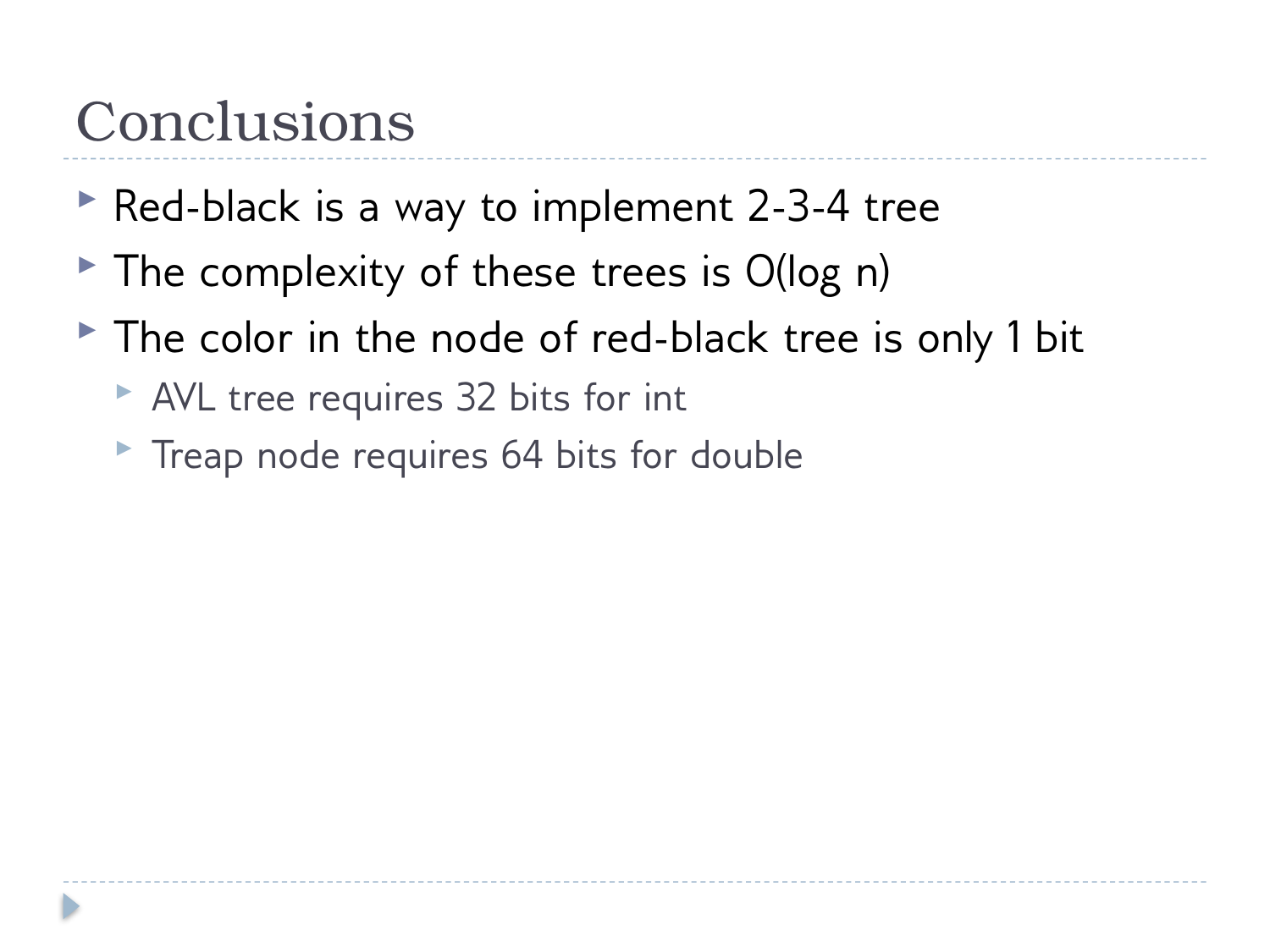

# Conclusions
Red-black is a way to implement 2-3-4 tree
The complexity of these trees is O(log n)
The color in the node of red-black tree is only 1 bit
AVL tree requires 32 bits for int
Treap node requires 64 bits for double